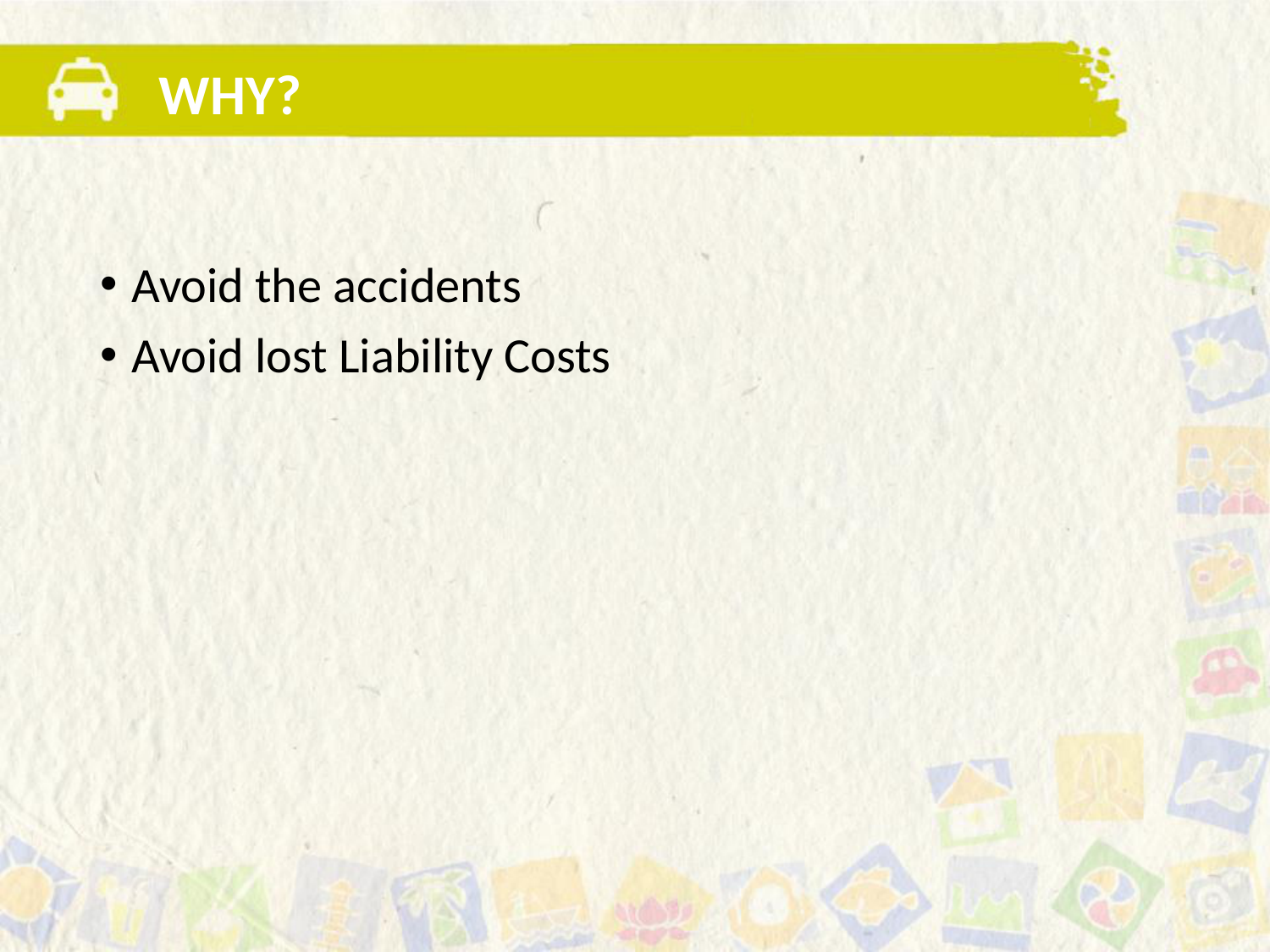

WHY?
Avoid the accidents
Avoid lost Liability Costs